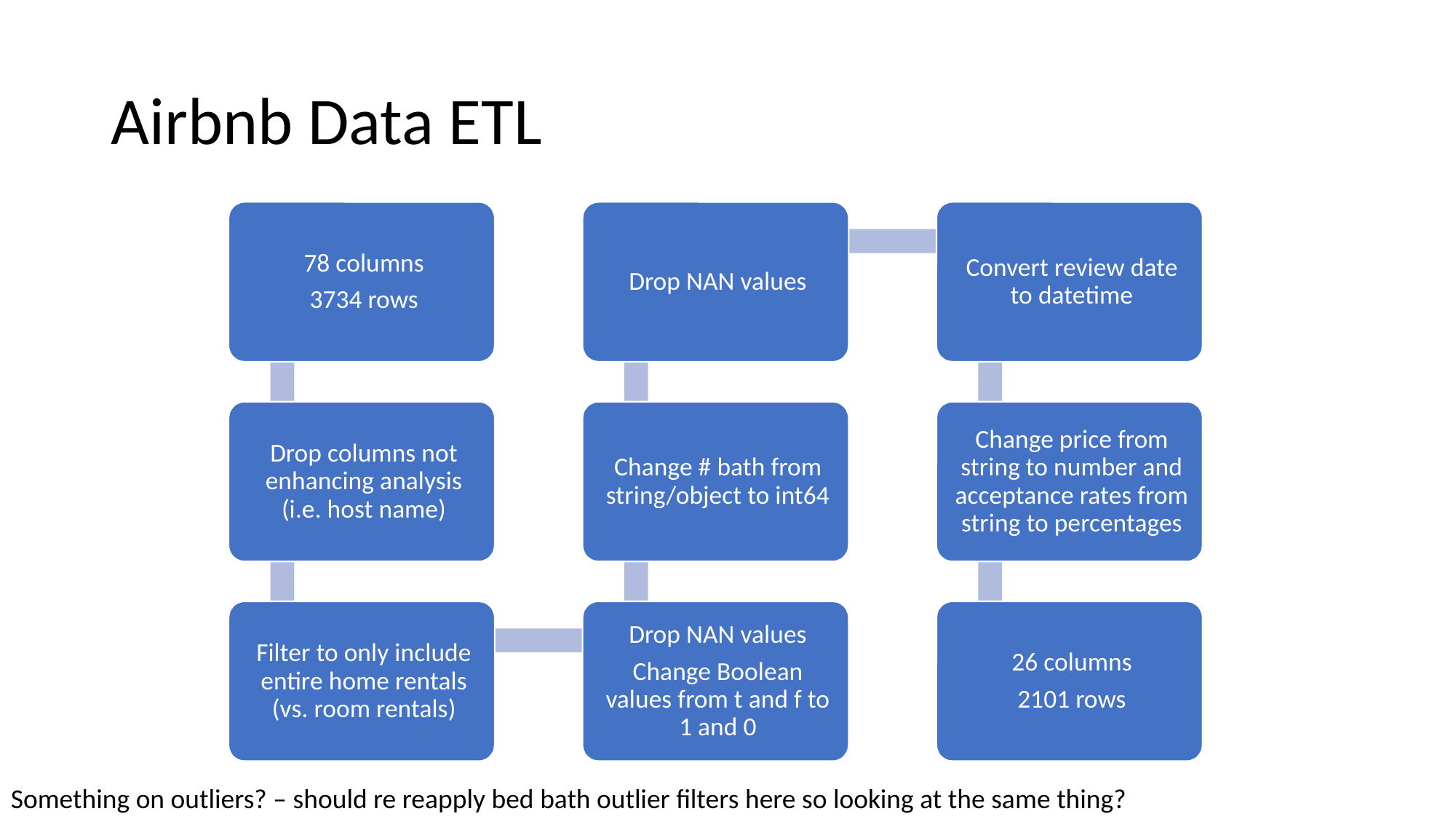

# Airbnb Data ETL
78 columns
3734 rows
Drop columns not enhancing analysis (i.e. host name)
Filter to only include entire home rentals (vs. room rentals)
Drop NAN values
Change Boolean values from t and f to 1 and 0
Change # bath from string/object to int64
Drop NAN values
Convert review date to datetime
Change price from string to number and acceptance rates from string to percentages
26 columns
2101 rows
Something on outliers? – should re reapply bed bath outlier filters here so looking at the same thing?